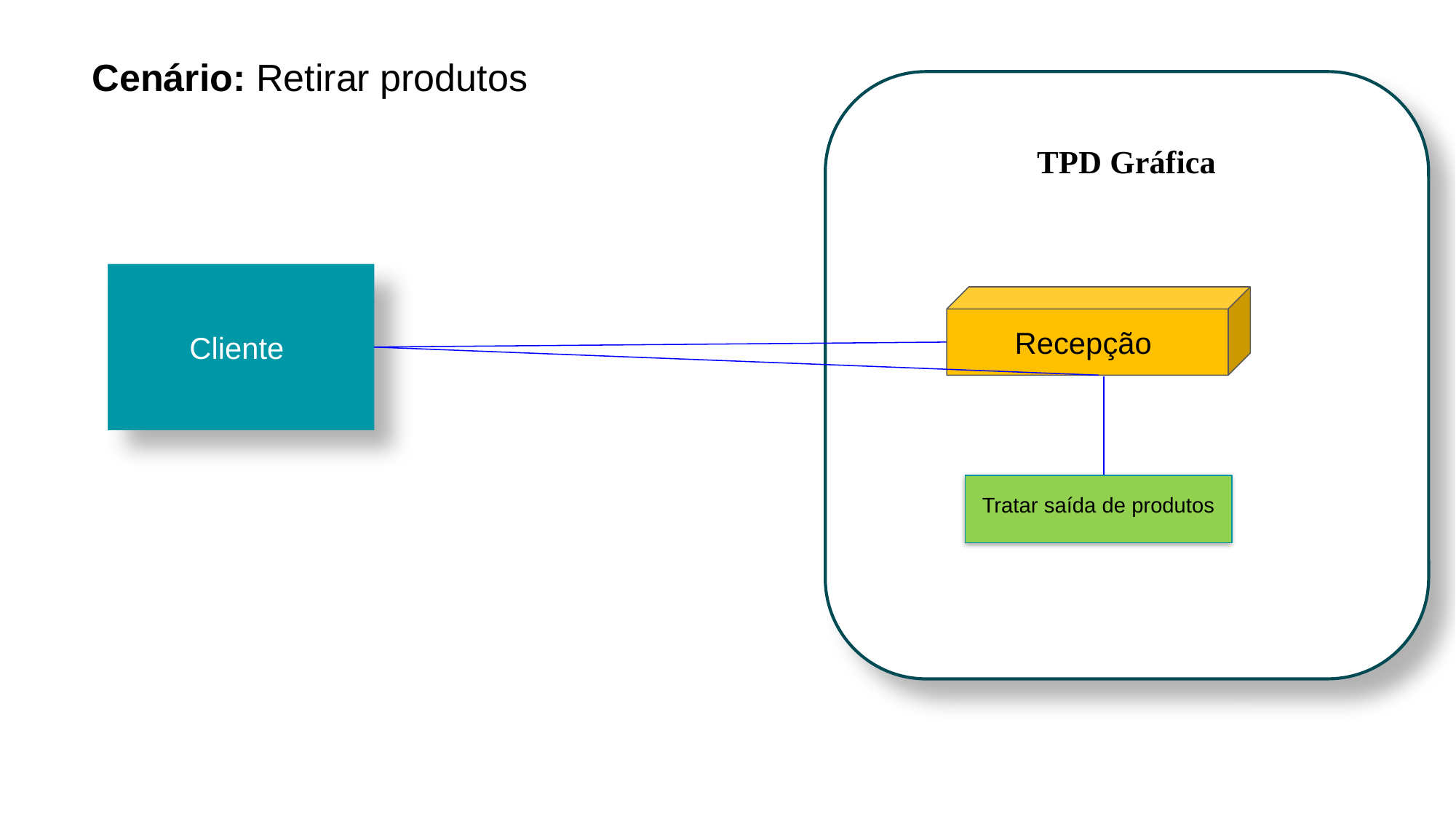

Cenário: Retirar produtos

TPD Gráfica
Cliente

Recepção
Tratar saída de produtos